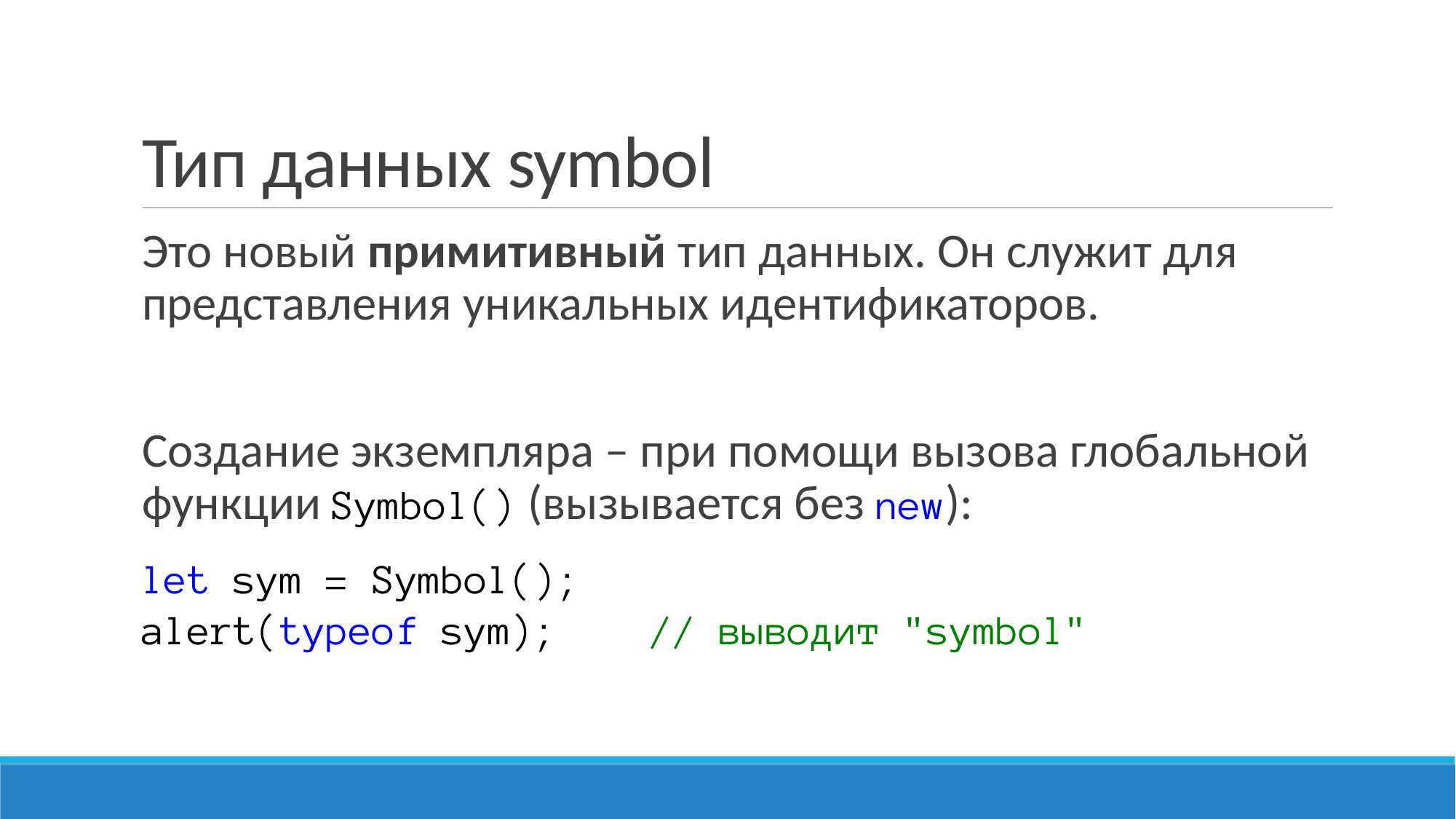

# Тип данных symbol
Это новый примитивный тип данных. Он служит для представления уникальных идентификаторов.

Создание экземпляра – при помощи вызова глобальной функции Symbol() (вызывается без new):
let sym = Symbol();
alert(typeof sym);    // выводит "symbol"